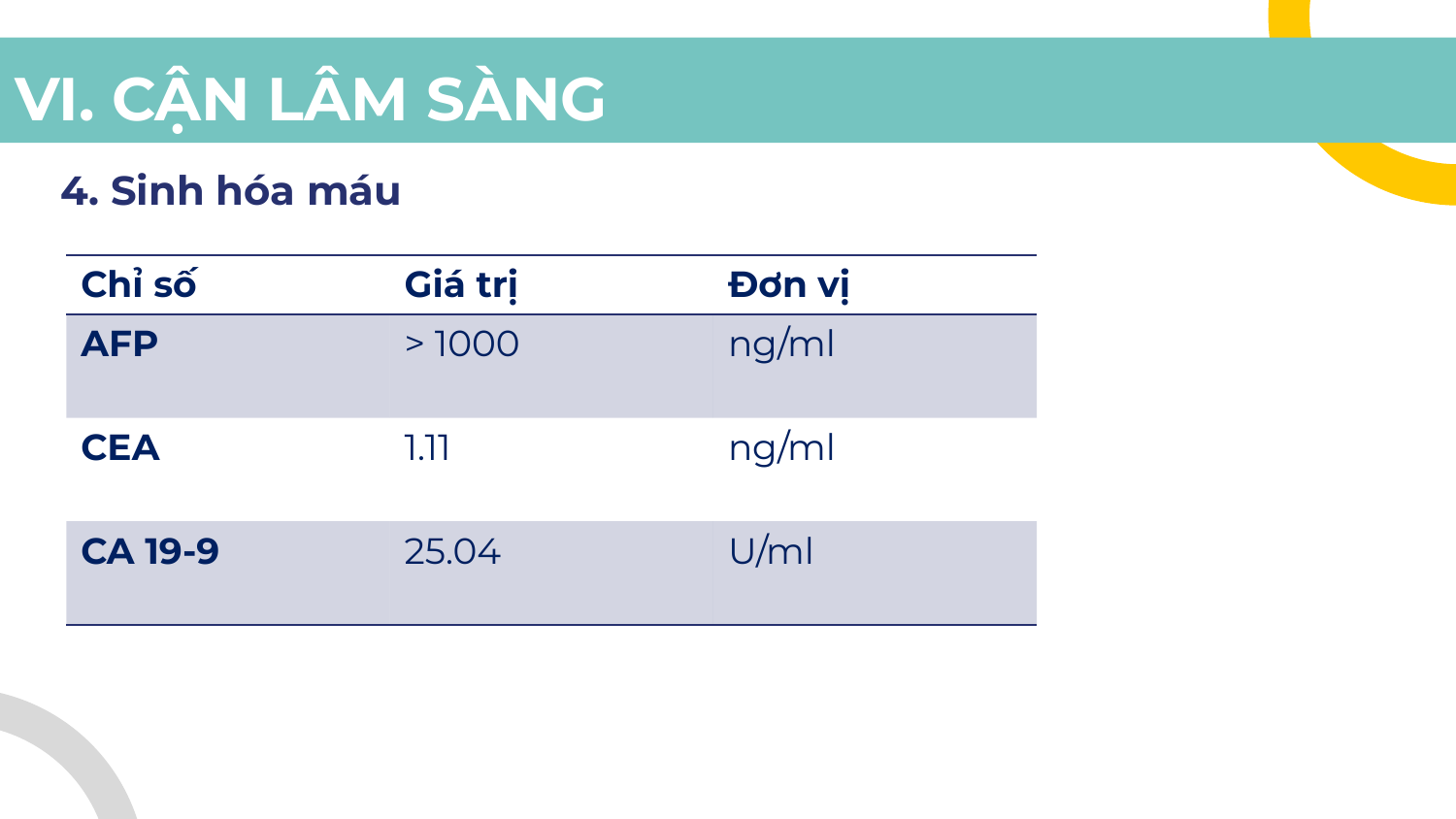

# VI. CẬN LÂM SÀNG
4. Sinh hóa máu
| Chỉ số | Giá trị | Đơn vị |
| --- | --- | --- |
| AFP | > 1000 | ng/ml |
| CEA | 1.11 | ng/ml |
| CA 19-9 | 25.04 | U/ml |